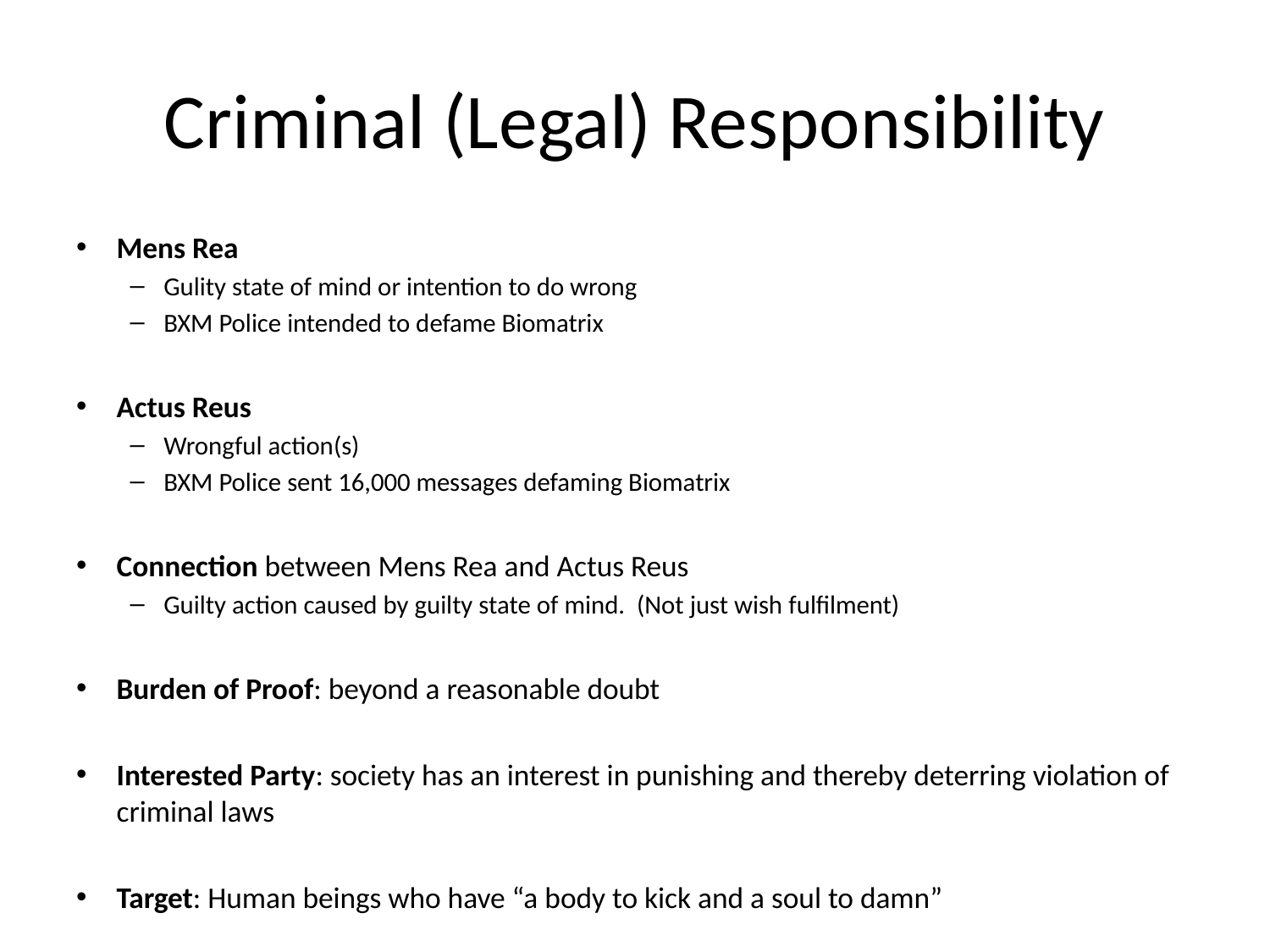

# Criminal (Legal) Responsibility
Mens Rea
Gulity state of mind or intention to do wrong
BXM Police intended to defame Biomatrix

Actus Reus
Wrongful action(s)
BXM Police sent 16,000 messages defaming Biomatrix

Connection between Mens Rea and Actus Reus
Guilty action caused by guilty state of mind.  (Not just wish fulfilment)

Burden of Proof: beyond a reasonable doubt

Interested Party: society has an interest in punishing and thereby deterring violation of criminal laws

Target: Human beings who have “a body to kick and a soul to damn”